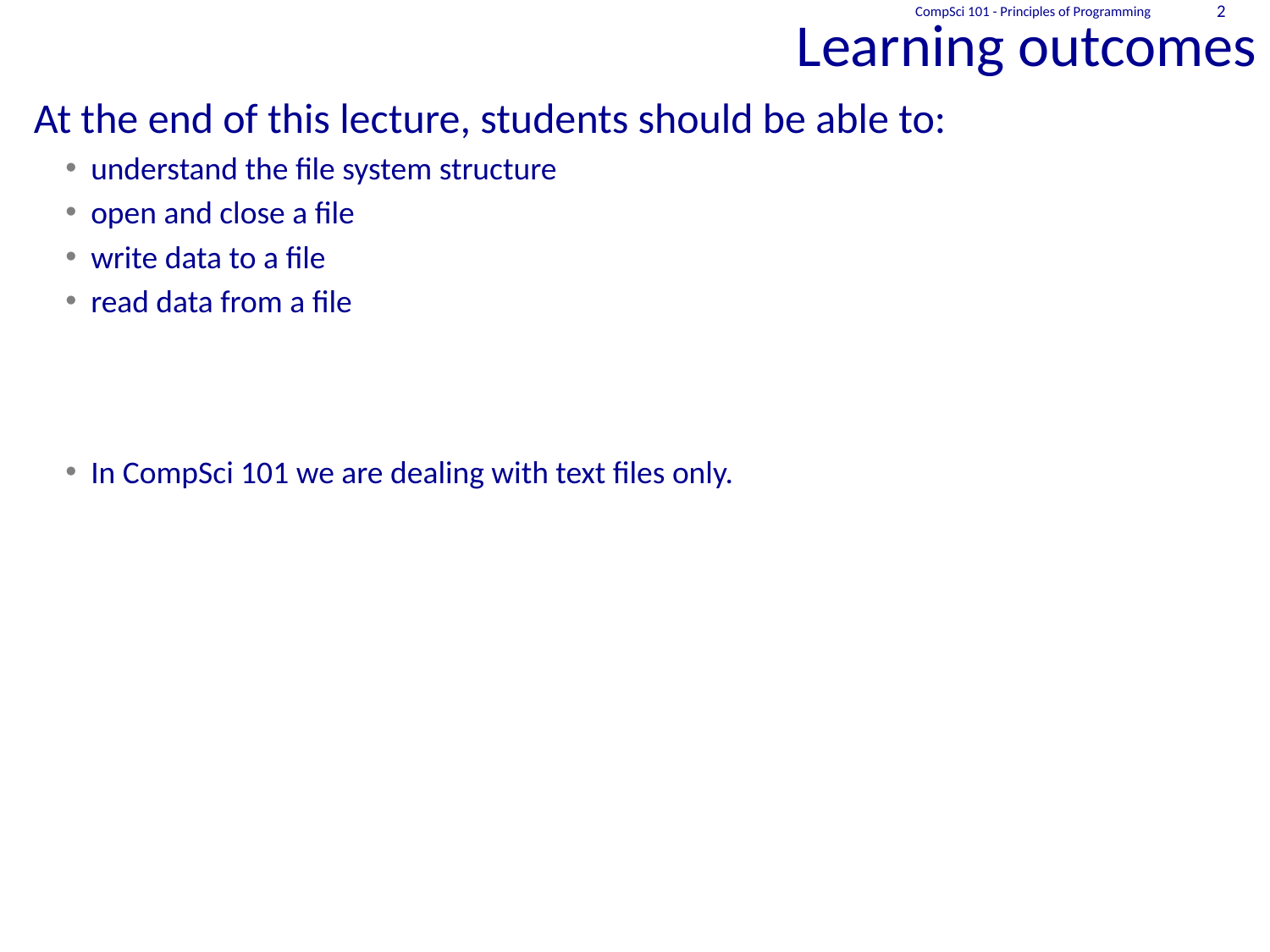

# Learning outcomes
CompSci 101 - Principles of Programming
2
At the end of this lecture, students should be able to:
understand the file system structure
open and close a file
write data to a file
read data from a file

In CompSci 101 we are dealing with text files only.